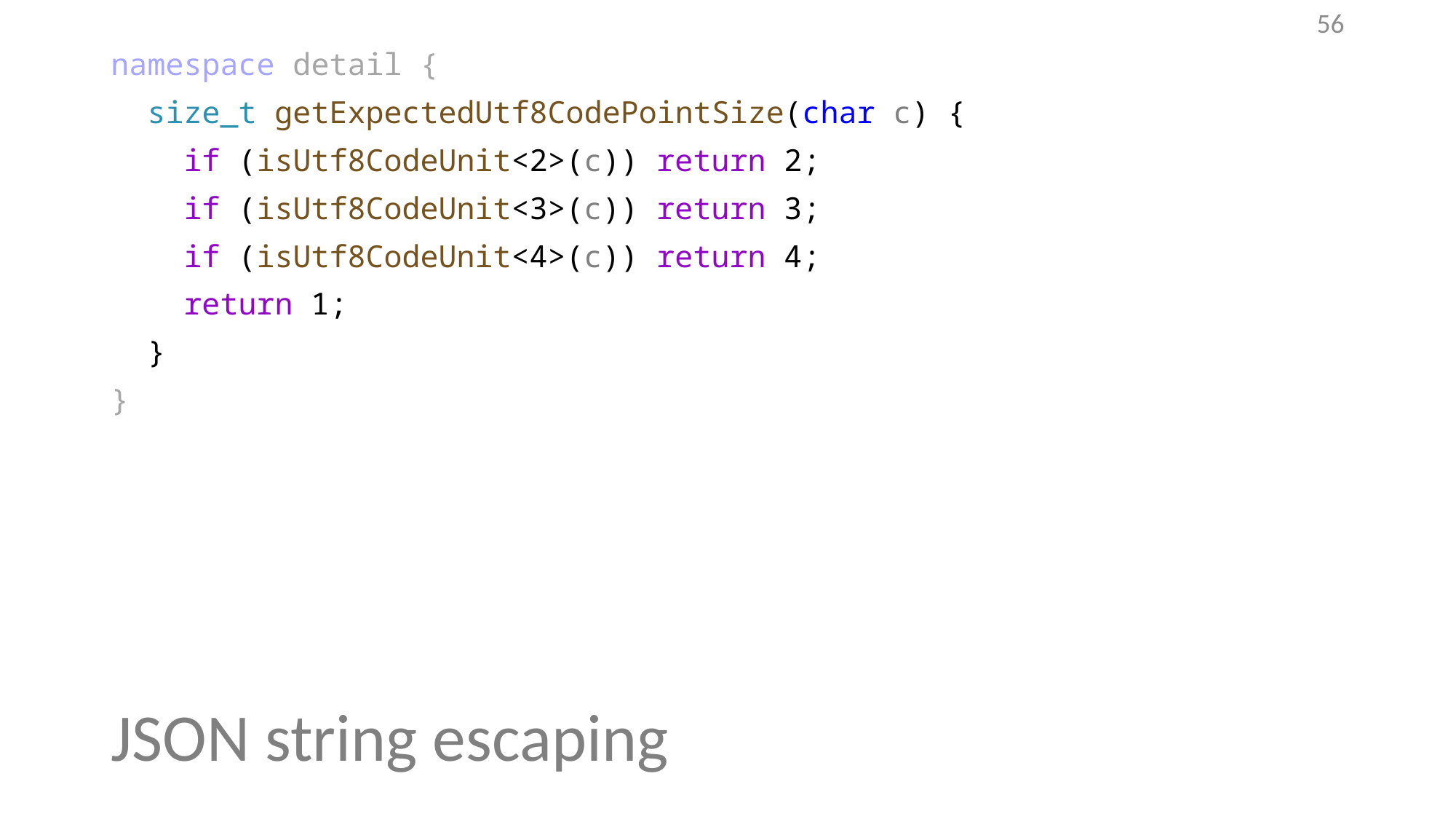

56
namespace detail {
  size_t getExpectedUtf8CodePointSize(char c) {
    if (isUtf8CodeUnit<2>(c)) return 2;
    if (isUtf8CodeUnit<3>(c)) return 3;
    if (isUtf8CodeUnit<4>(c)) return 4;
    return 1;
  }
}
# JSON string escaping